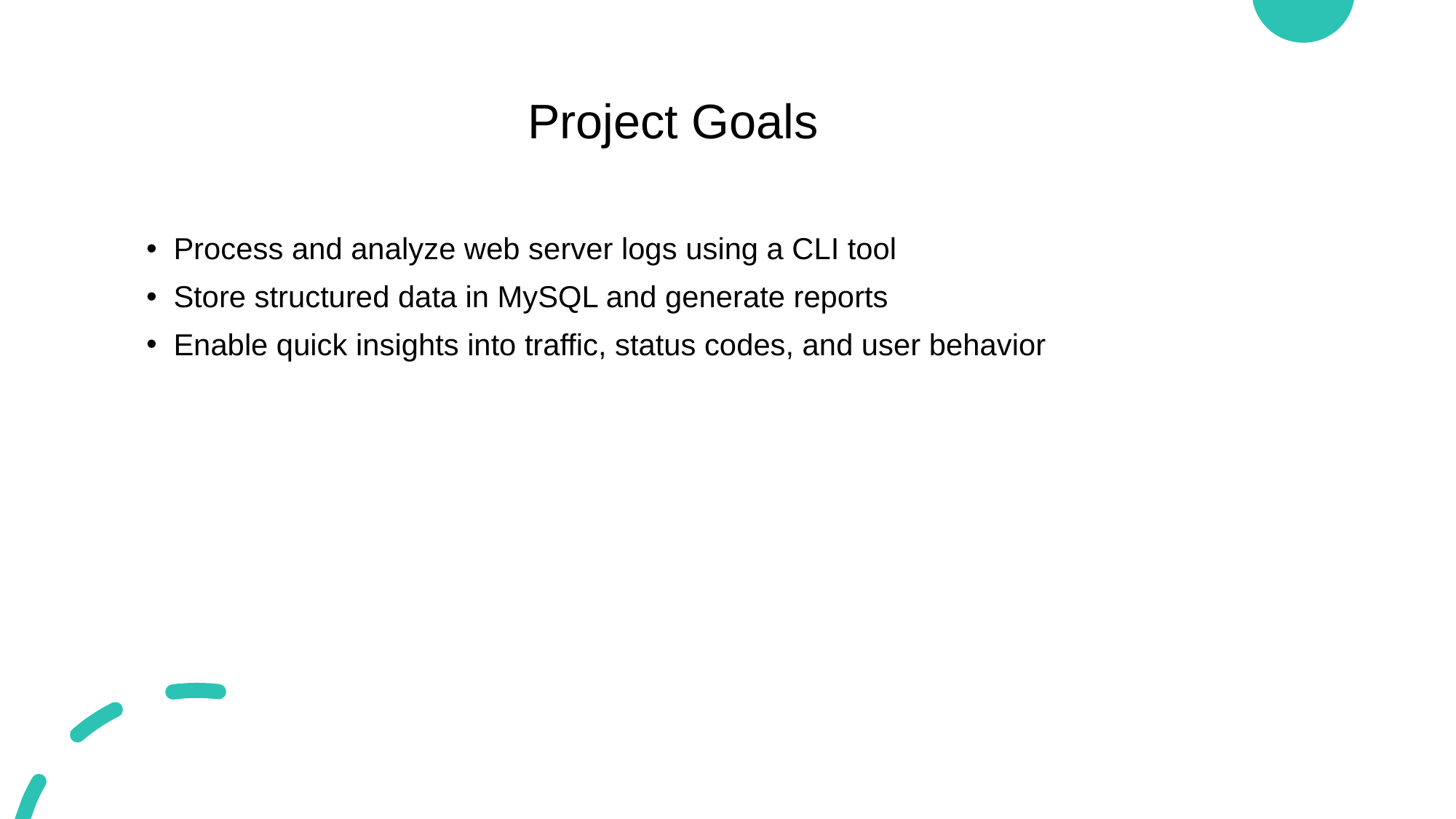

# Project Goals
Process and analyze web server logs using a CLI tool
Store structured data in MySQL and generate reports
Enable quick insights into traffic, status codes, and user behavior